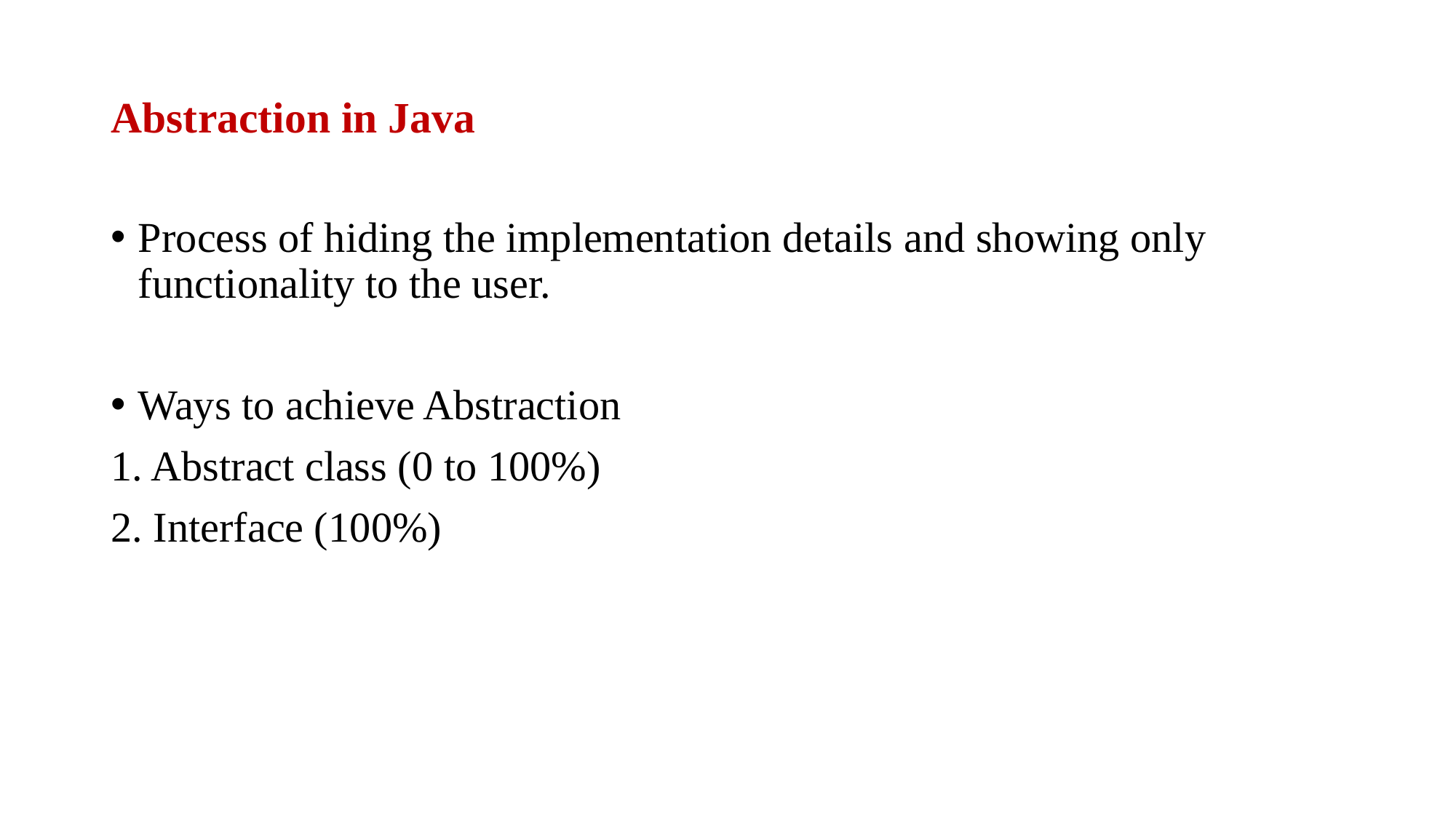

# Abstraction in Java
Process of hiding the implementation details and showing only functionality to the user.

Ways to achieve Abstraction
1. Abstract class (0 to 100%)
2. Interface (100%)